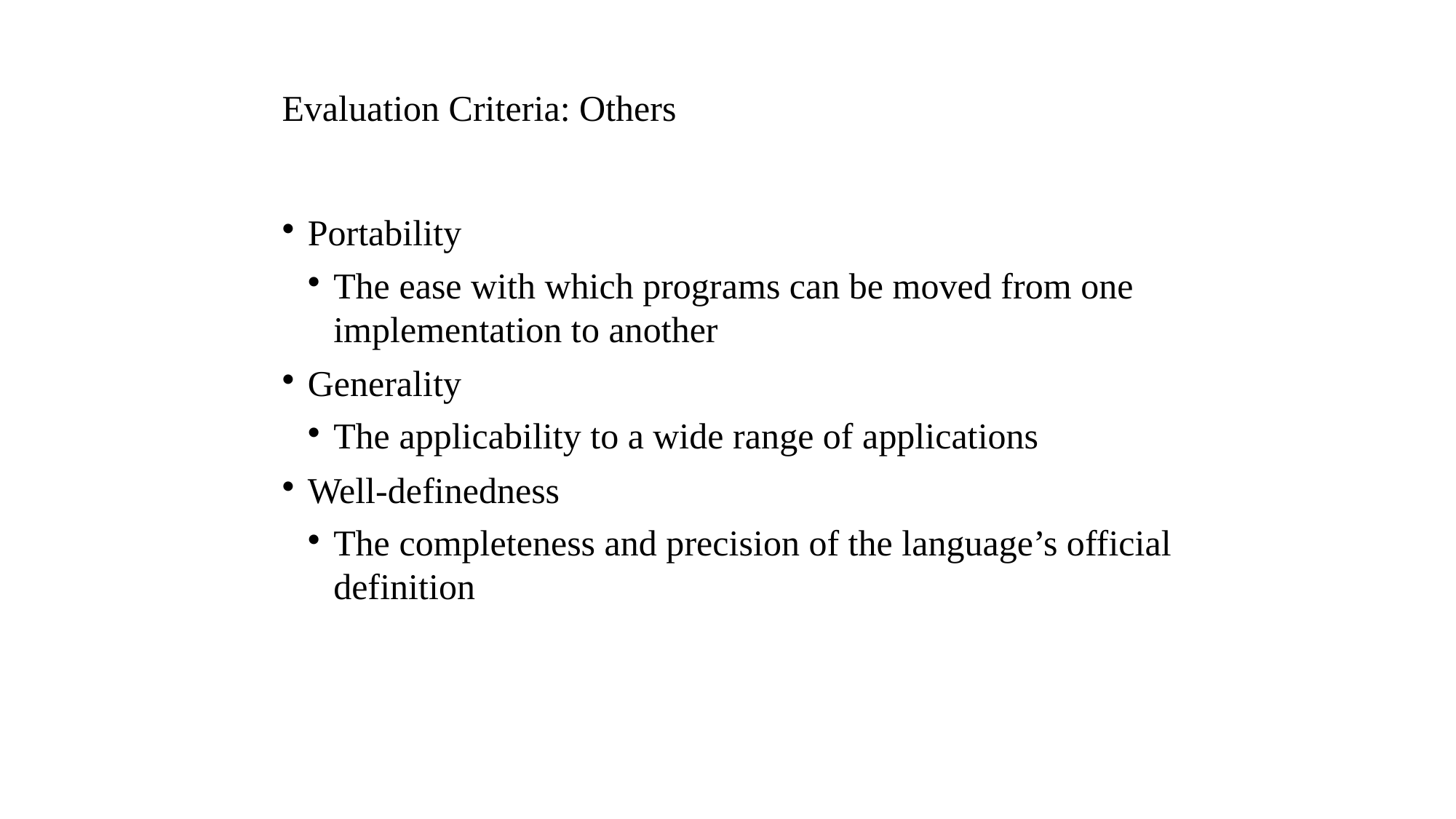

Evaluation Criteria: Others
Portability
The ease with which programs can be moved from one implementation to another
Generality
The applicability to a wide range of applications
Well-definedness
The completeness and precision of the language’s official definition